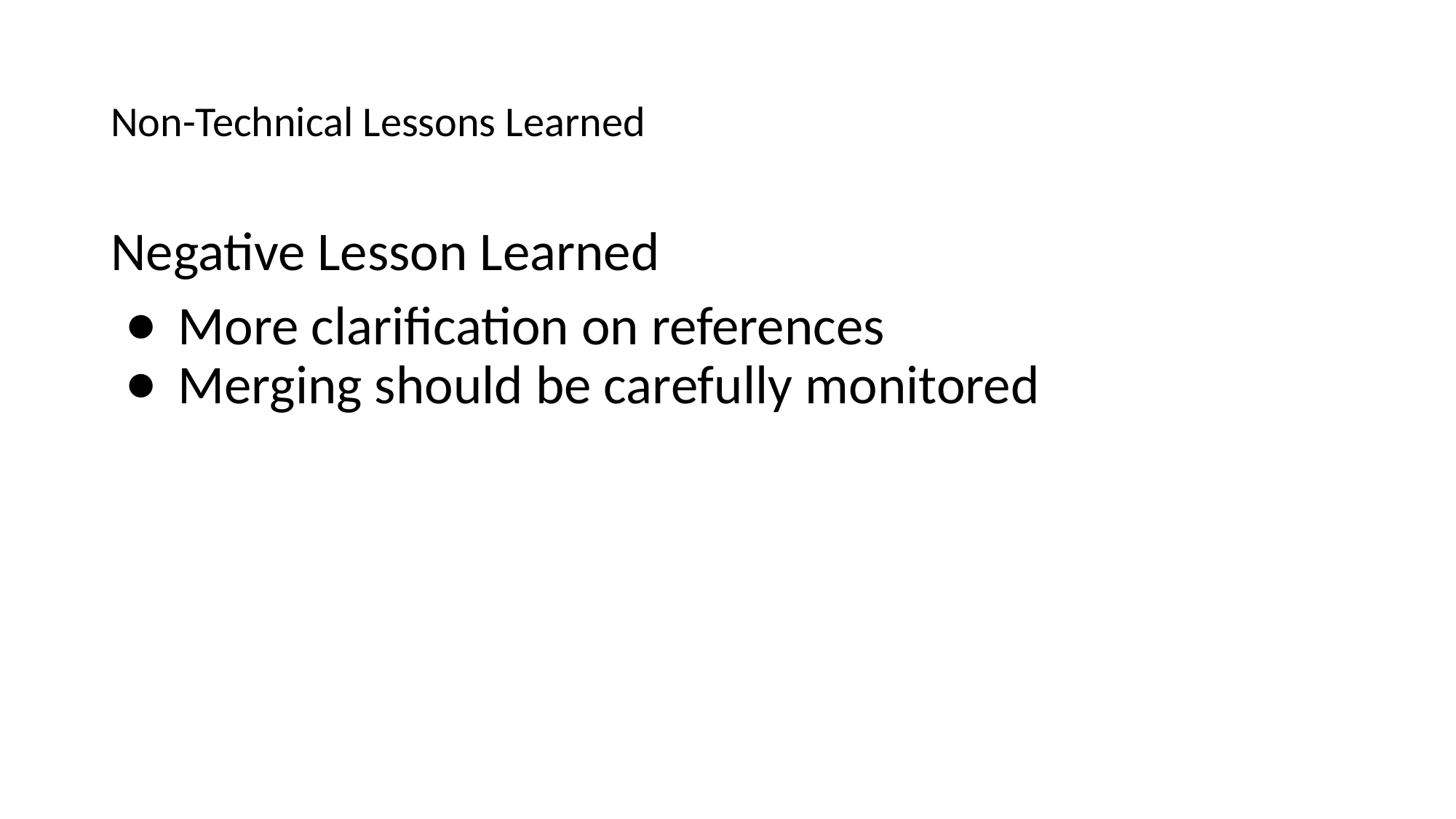

# Non-Technical Lessons Learned
Negative Lesson Learned
 More clarification on references
 Merging should be carefully monitored